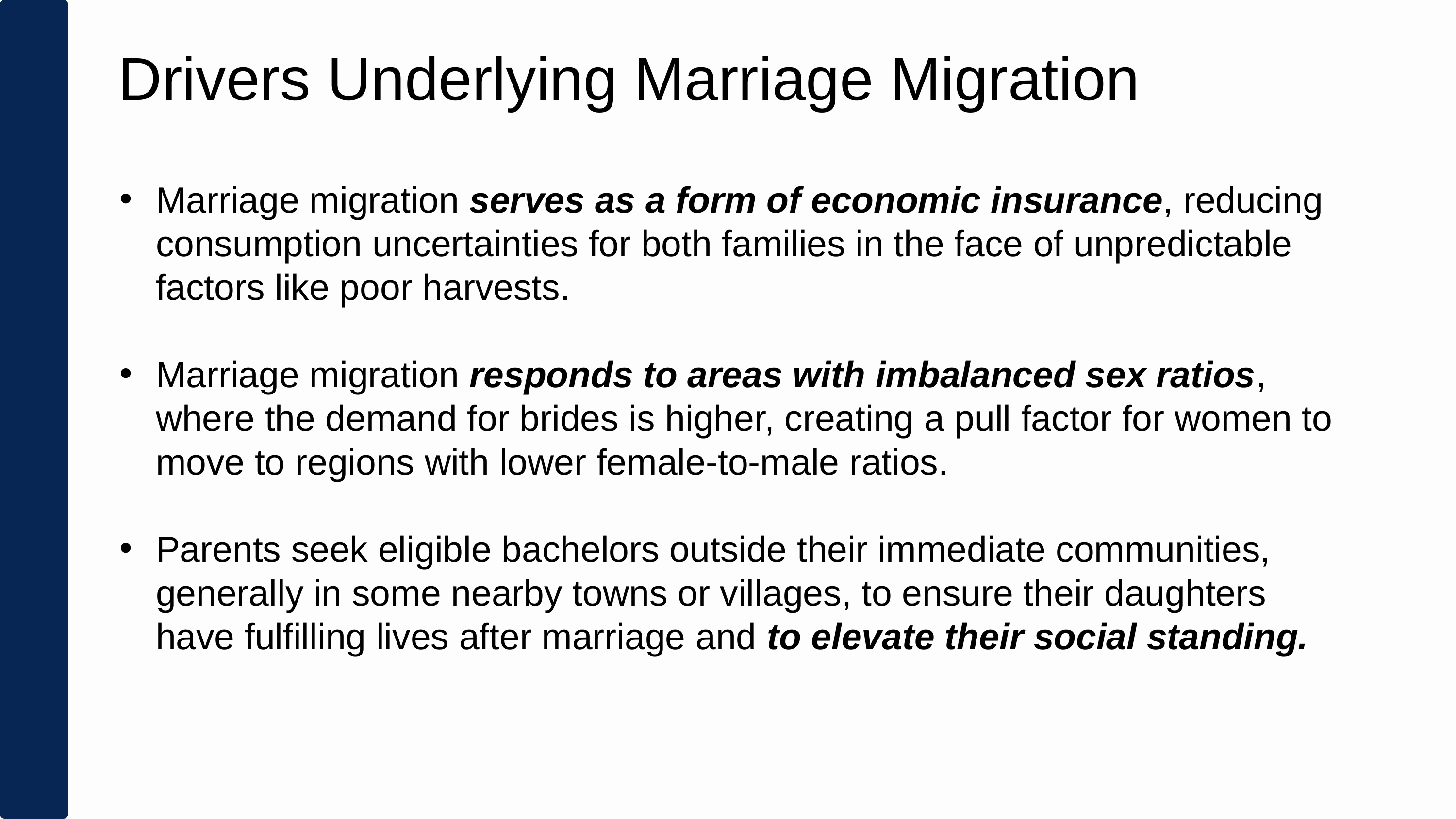

Drivers Underlying Marriage Migration
Marriage migration serves as a form of economic insurance, reducing consumption uncertainties for both families in the face of unpredictable factors like poor harvests.

Marriage migration responds to areas with imbalanced sex ratios, where the demand for brides is higher, creating a pull factor for women to move to regions with lower female-to-male ratios.

Parents seek eligible bachelors outside their immediate communities, generally in some nearby towns or villages, to ensure their daughters have fulfilling lives after marriage and to elevate their social standing.